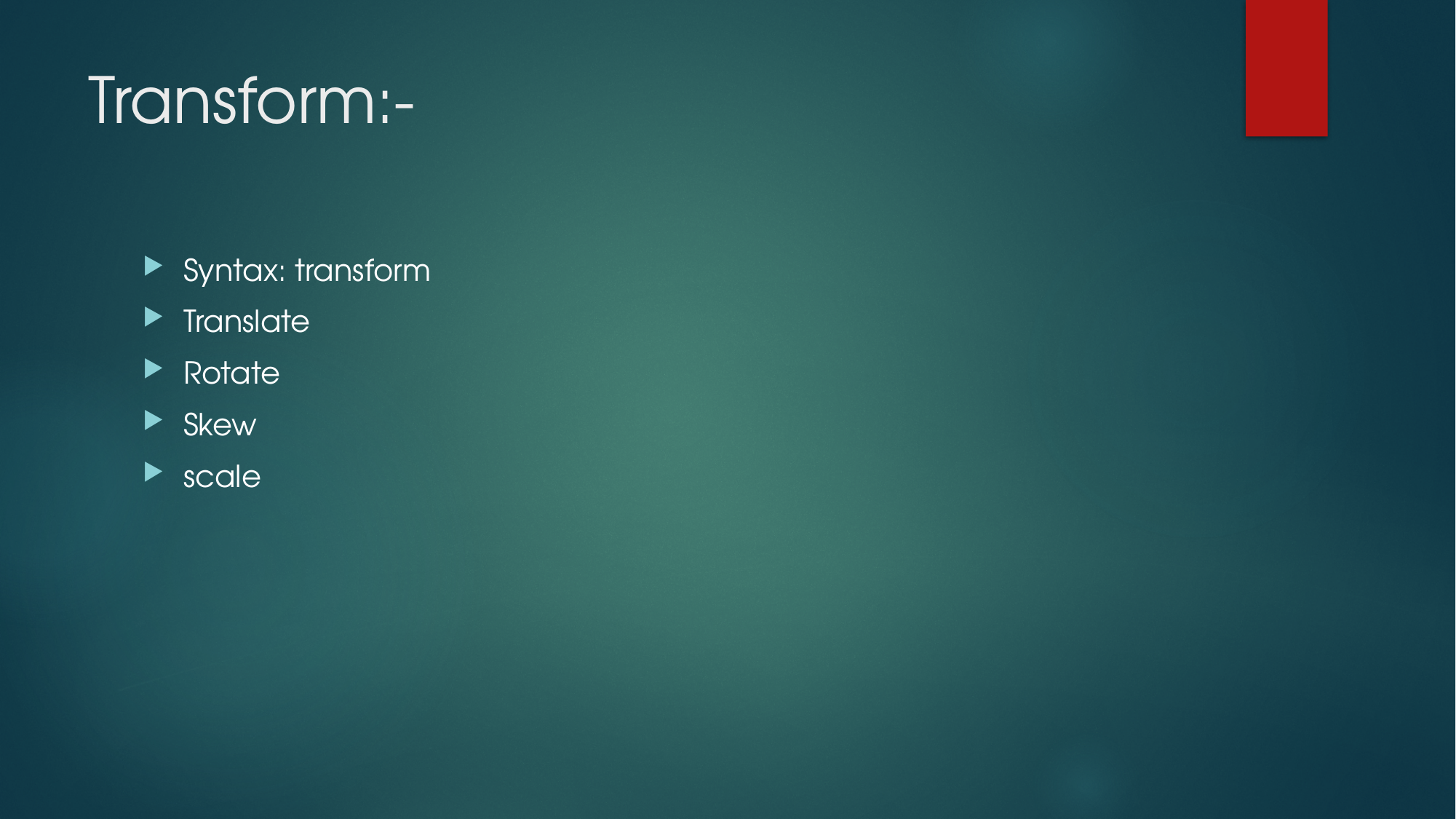

# Transform:-
Syntax: transform
Translate
Rotate
Skew
scale